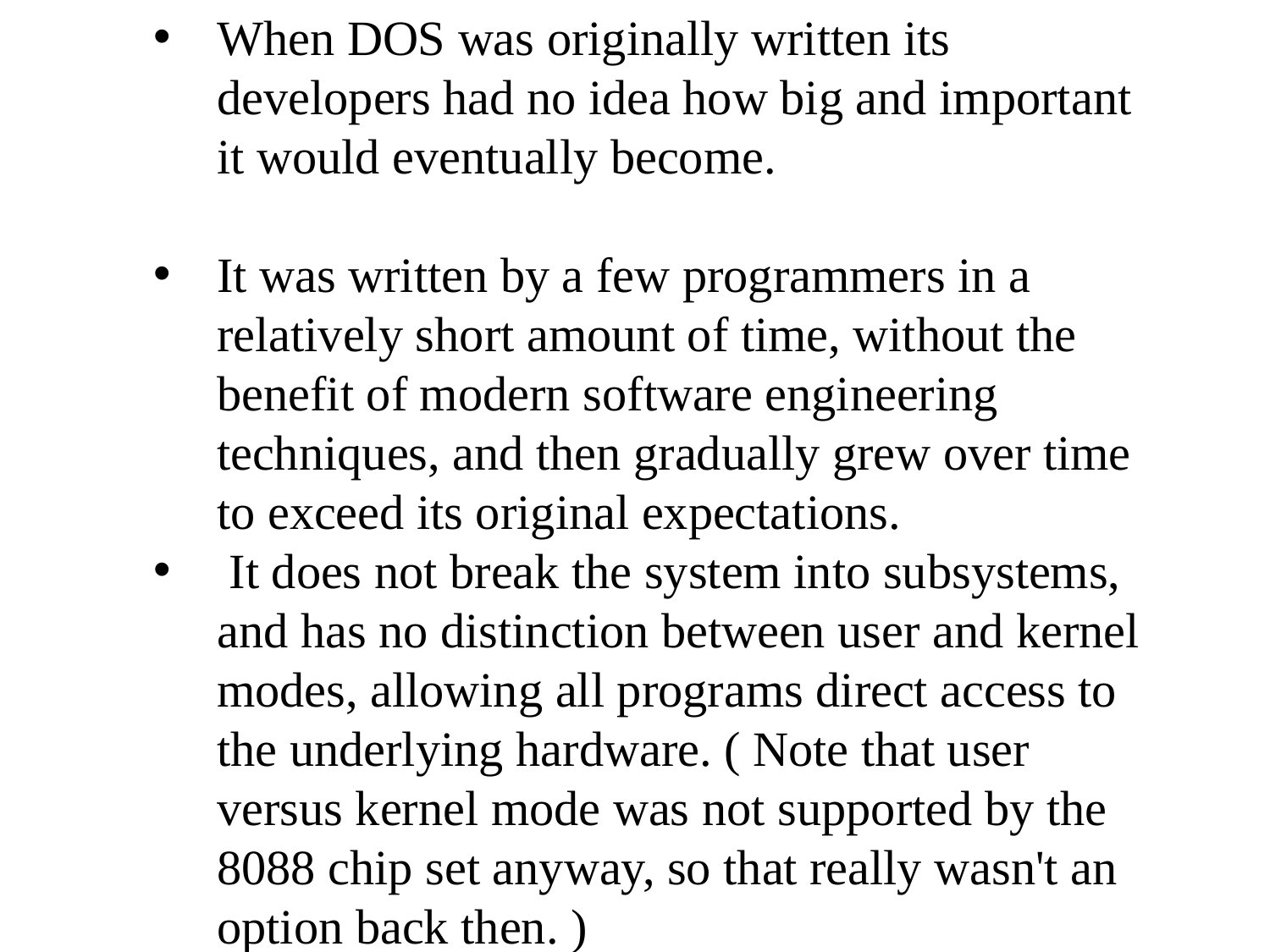

When DOS was originally written its developers had no idea how big and important it would eventually become.

It was written by a few programmers in a relatively short amount of time, without the benefit of modern software engineering techniques, and then gradually grew over time to exceed its original expectations.
 It does not break the system into subsystems, and has no distinction between user and kernel modes, allowing all programs direct access to the underlying hardware. ( Note that user versus kernel mode was not supported by the 8088 chip set anyway, so that really wasn't an option back then. )